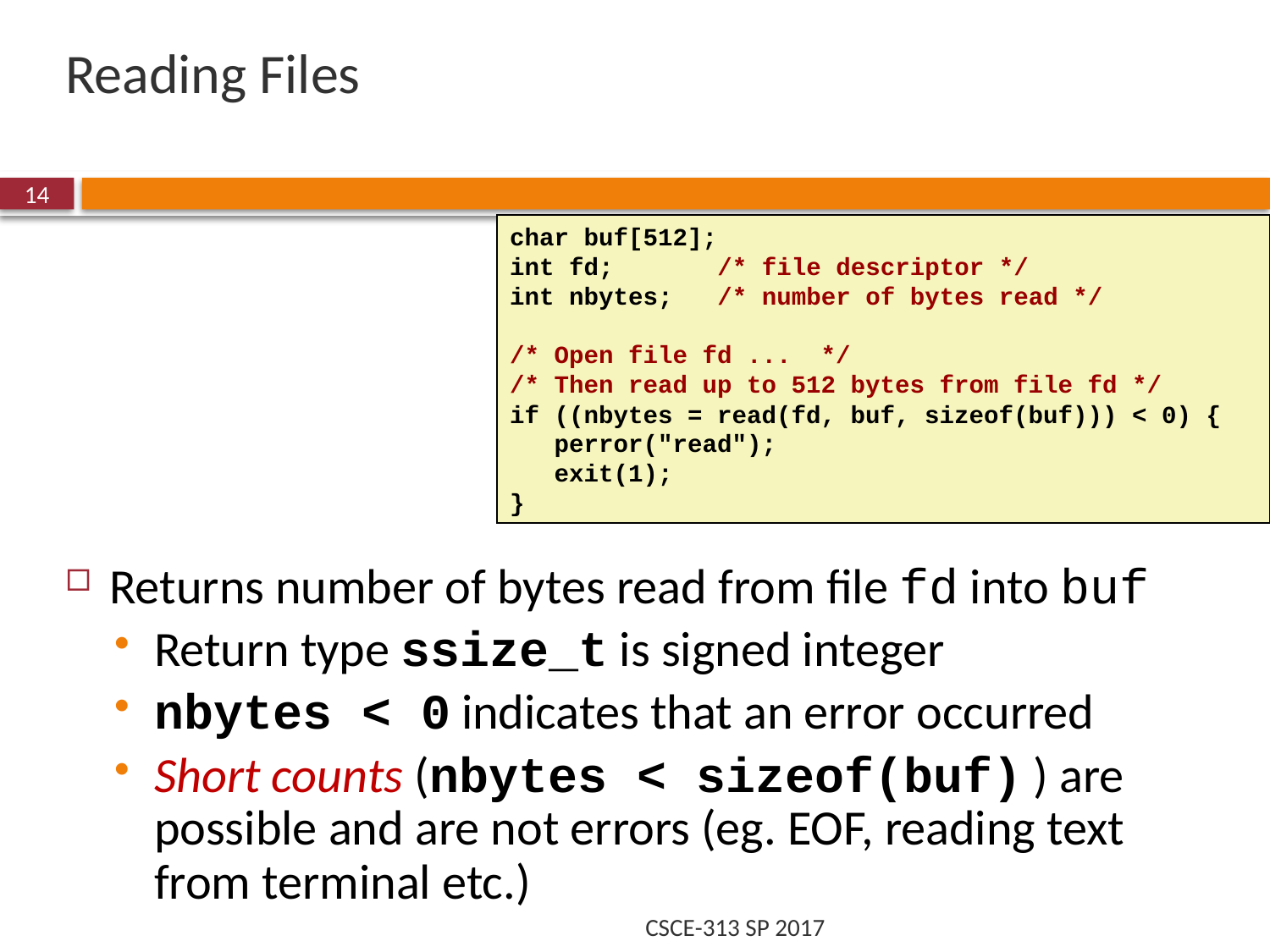

# Reading Files
14
char buf[512];
int fd;       /* file descriptor */
int nbytes;   /* number of bytes read */

/* Open file fd ...  */
/* Then read up to 512 bytes from file fd */
if ((nbytes = read(fd, buf, sizeof(buf))) < 0) {
   perror("read");
   exit(1);
}

Returns number of bytes read from file fd into buf
Return type ssize_t is signed integer
nbytes < 0 indicates that an error occurred
Short counts (nbytes < sizeof(buf) ) are possible and are not errors (eg. EOF, reading text from terminal etc.)
CSCE-313 SP 2017